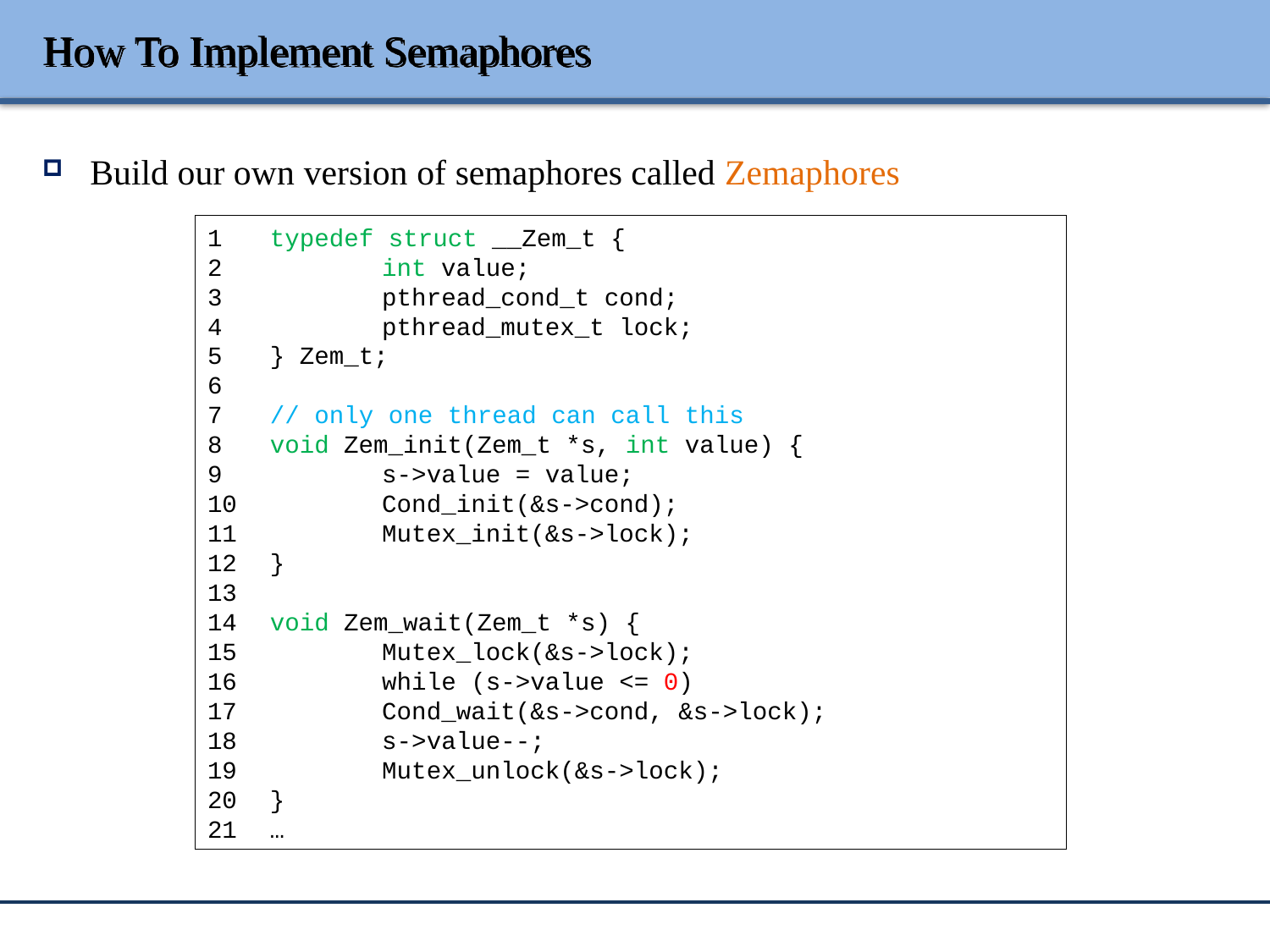

# How To Implement Semaphores
Build our own version of semaphores called Zemaphores

 typedef struct __Zem_t {
 	int value;
 	pthread_cond_t cond;
 	pthread_mutex_t lock;
 } Zem_t;

 // only one thread can call this
 void Zem_init(Zem_t *s, int value) {
 	s->value = value;
 	Cond_init(&s->cond);
 	Mutex_init(&s->lock);
 }

 void Zem_wait(Zem_t *s) {
 	Mutex_lock(&s->lock);
 	while (s->value <= 0)
 	Cond_wait(&s->cond, &s->lock);
 	s->value--;
 	Mutex_unlock(&s->lock);
 }
 …